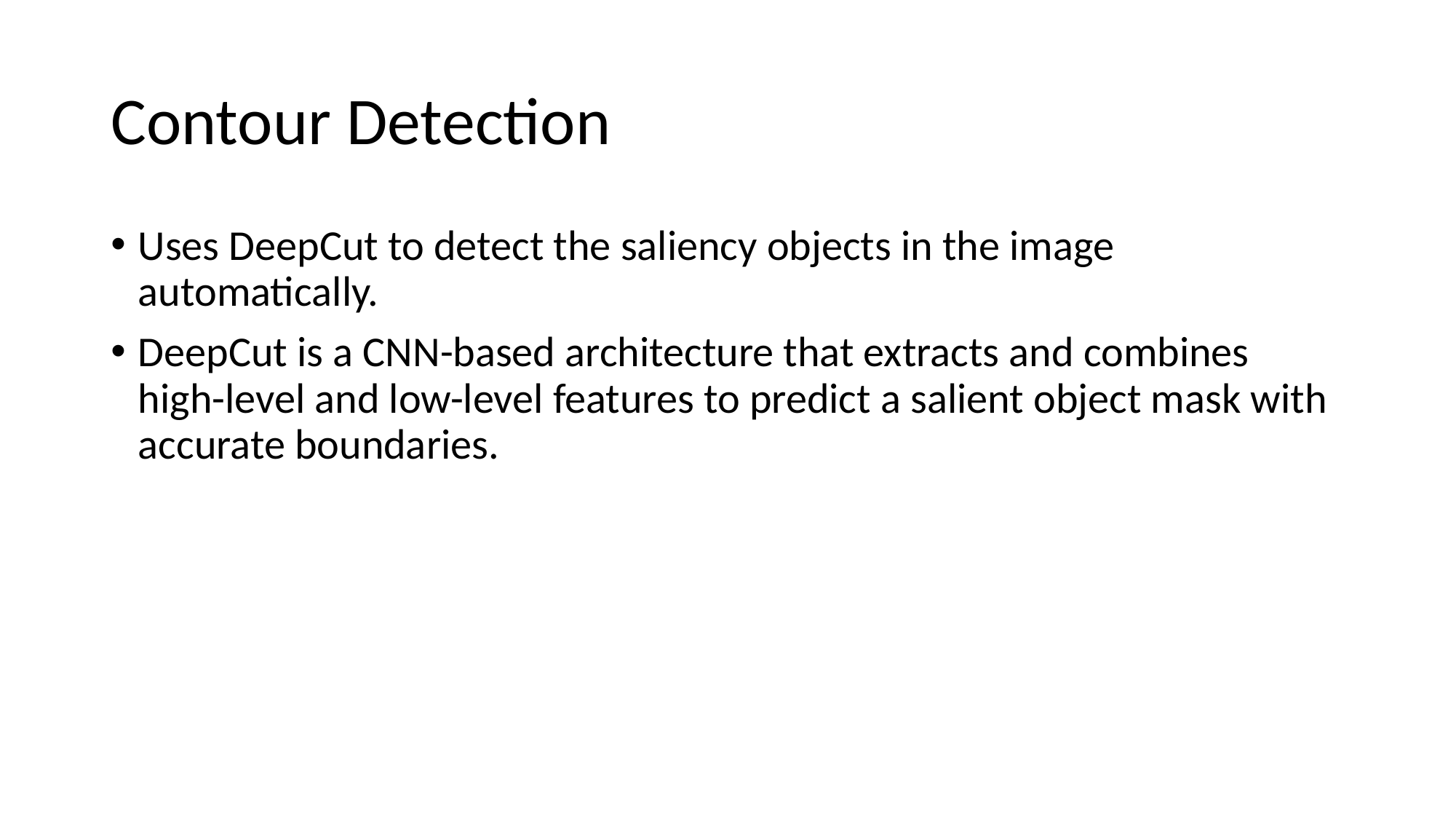

# Contour Detection
Uses DeepCut to detect the saliency objects in the image automatically.
DeepCut is a CNN-based architecture that extracts and combines high-level and low-level features to predict a salient object mask with accurate boundaries.